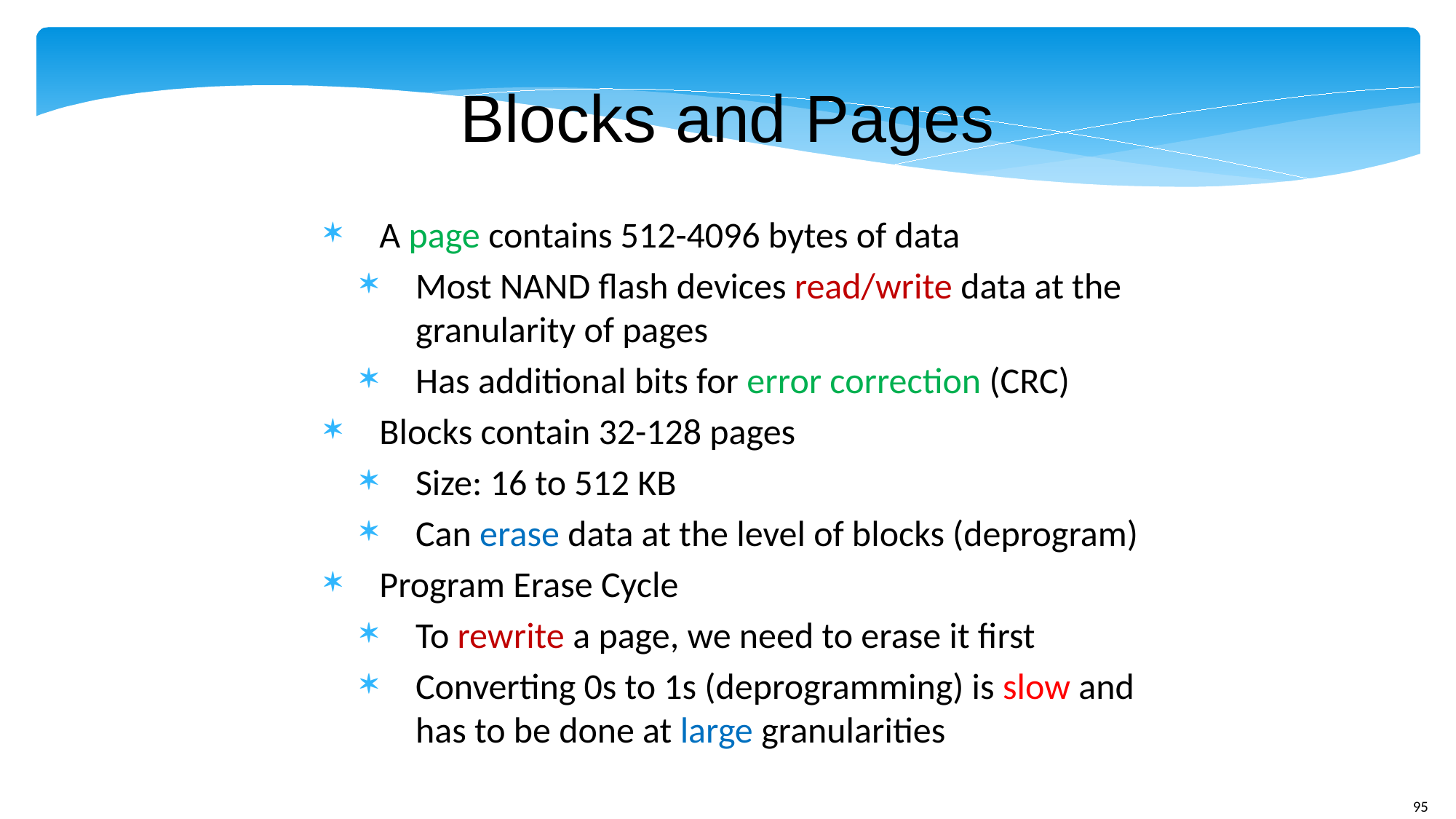

# Blocks and Pages
A page contains 512-4096 bytes of data
Most NAND flash devices read/write data at the granularity of pages
Has additional bits for error correction (CRC)
Blocks contain 32-128 pages
Size: 16 to 512 KB
Can erase data at the level of blocks (deprogram)
Program Erase Cycle
To rewrite a page, we need to erase it first
Converting 0s to 1s (deprogramming) is slow and has to be done at large granularities